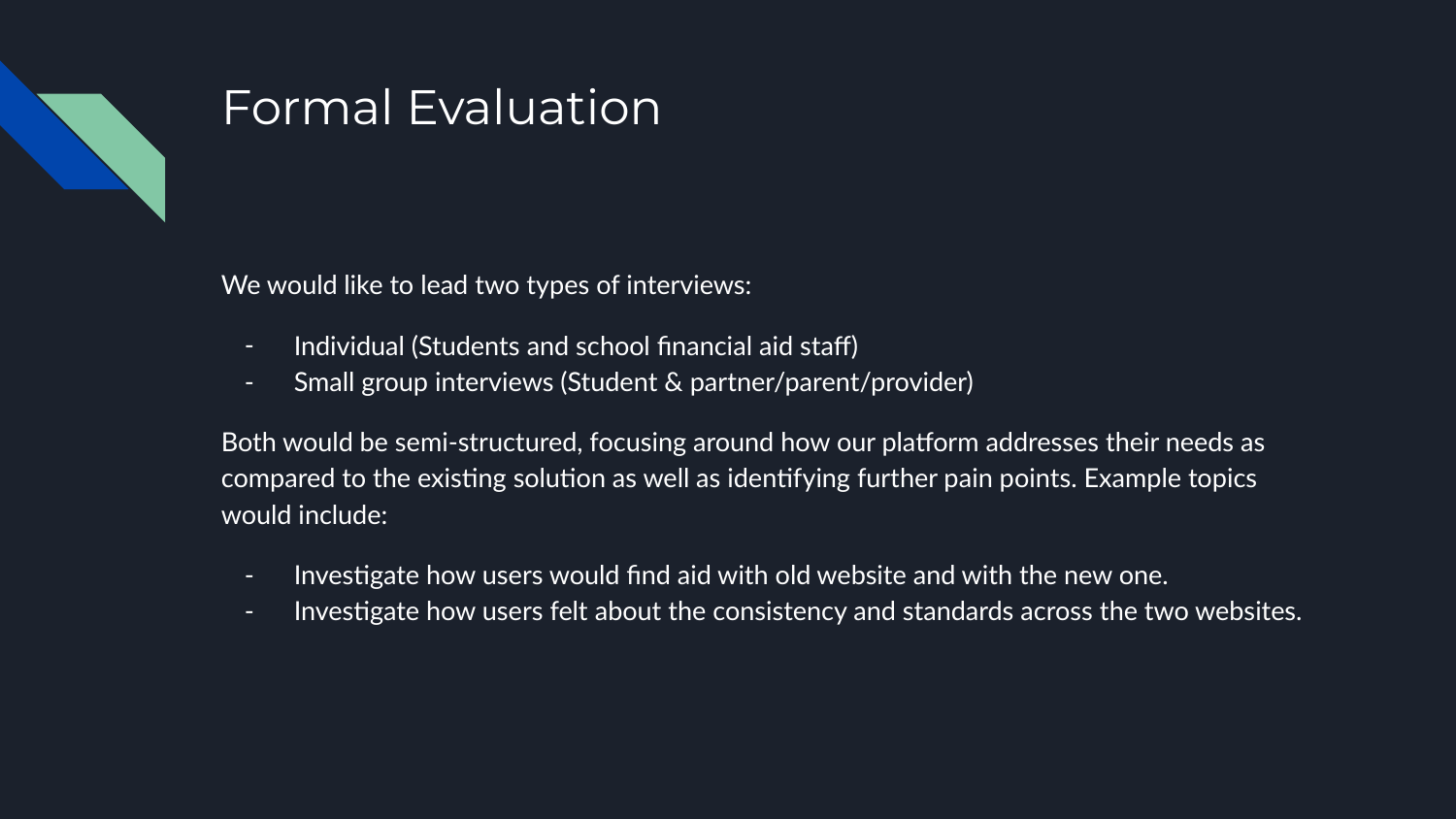

# Formal Evaluation
We would like to lead two types of interviews:
Individual (Students and school financial aid staff)
Small group interviews (Student & partner/parent/provider)
Both would be semi-structured, focusing around how our platform addresses their needs as compared to the existing solution as well as identifying further pain points. Example topics would include:
Investigate how users would find aid with old website and with the new one.
Investigate how users felt about the consistency and standards across the two websites.